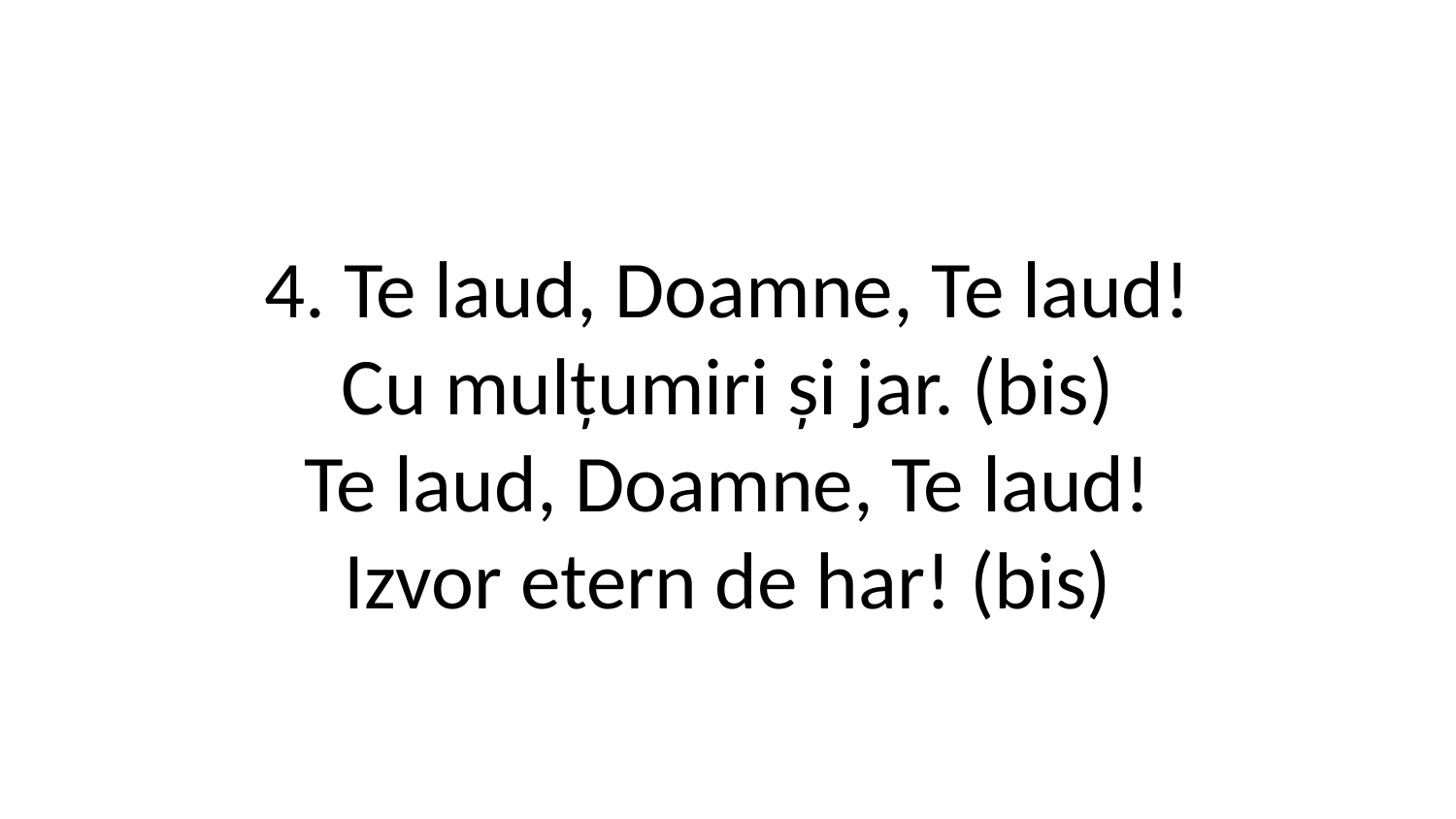

4. Te laud, Doamne, Te laud!
Cu mulțumiri și jar. (bis)
Te laud, Doamne, Te laud!
Izvor etern de har! (bis)